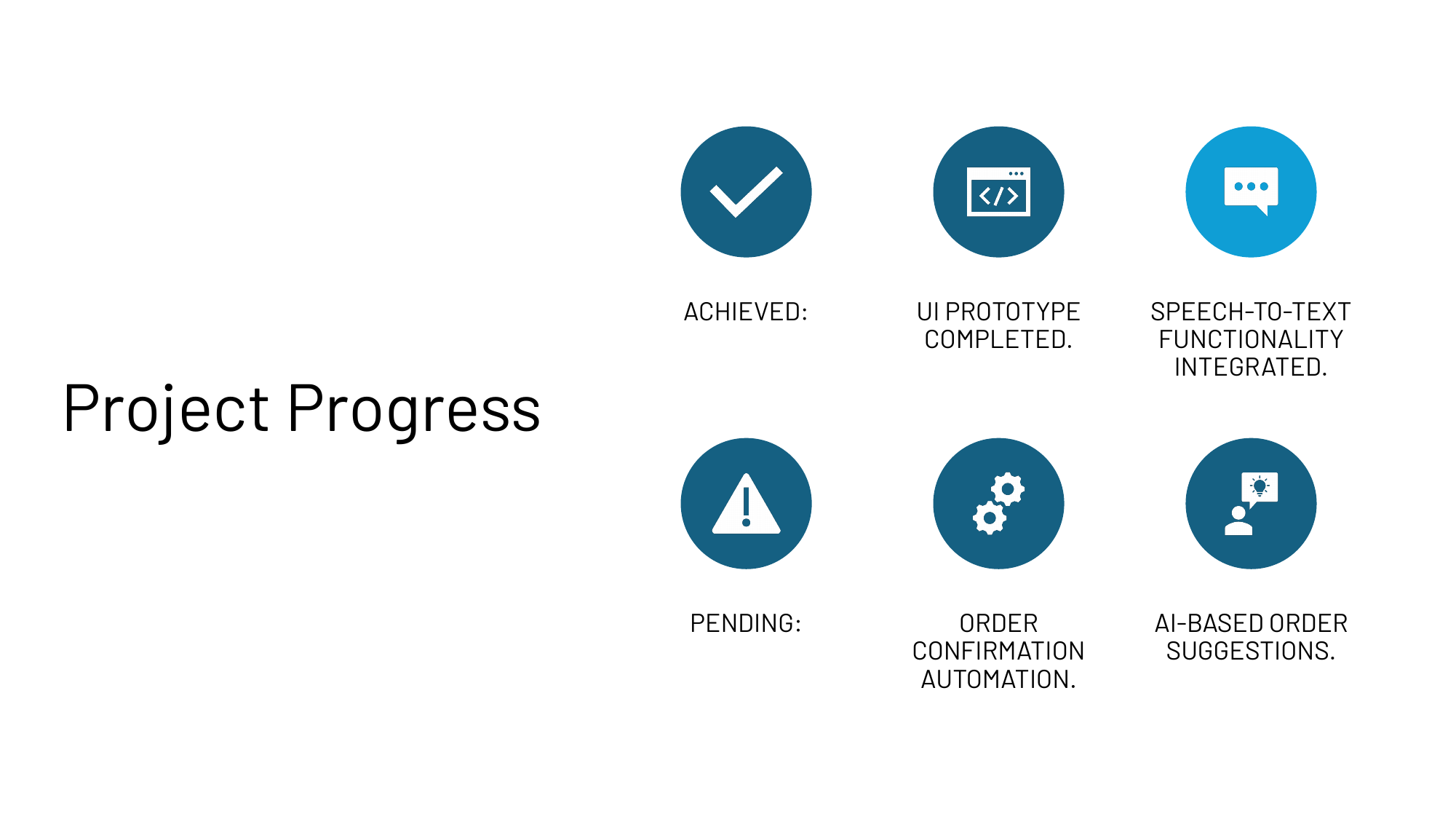

Achieved:
UI prototype completed.
Speech-to-text functionality integrated.
Pending:
Order confirmation automation.
AI-based order suggestions.
# Project Progress